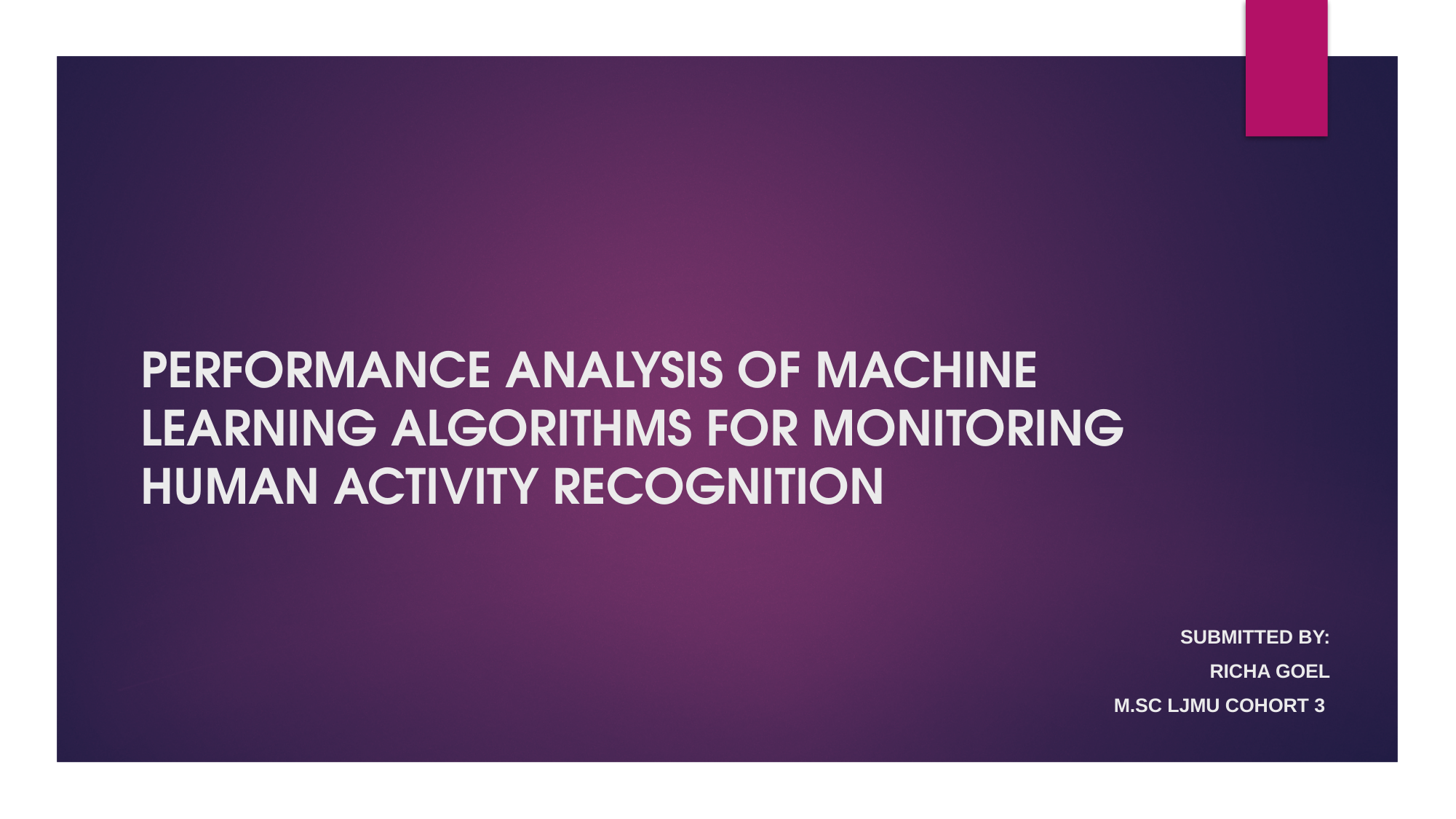

# PERFORMANCE ANALYSIS OF MACHINE LEARNING ALGORITHMS FOR MONITORING HUMAN ACTIVITY RECOGNITION
Submitted by:
	 Richa Goel
M.SC LJMU Cohort 3